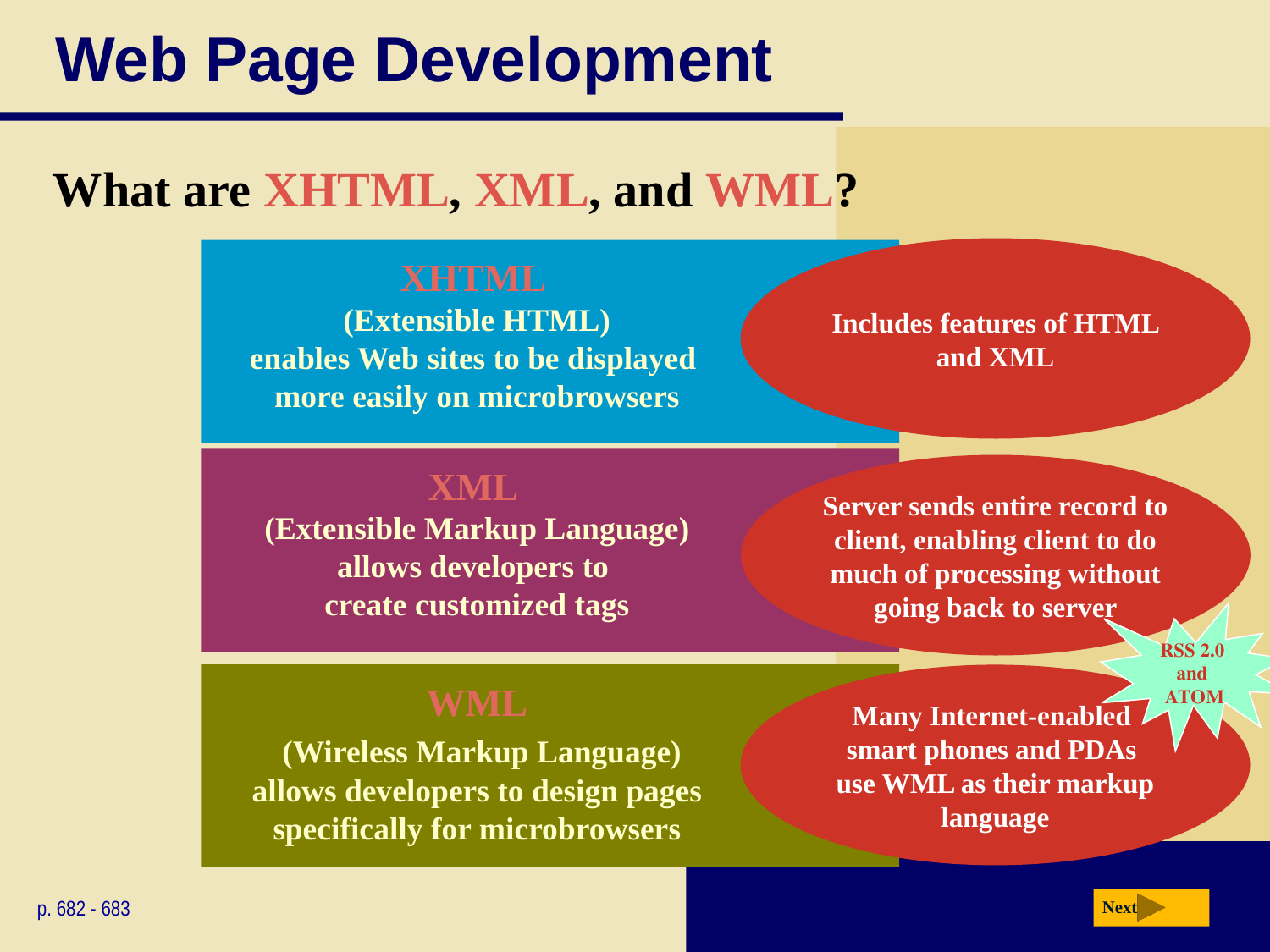

# Web Page Development
What are XHTML, XML, and WML?
Includes features of HTML and XML
XHTML
(Extensible HTML)
enables Web sites to be displayed
more easily on microbrowsers
XML
(Extensible Markup Language)
allows developers to
create customized tags
Server sends entire record to client, enabling client to do much of processing without going back to server
RSS 2.0
and
ATOM
WML
 (Wireless Markup Language)
allows developers to design pages specifically for microbrowsers
Many Internet-enabled
smart phones and PDAs
use WML as their markup language
p. 682 - 683

Next